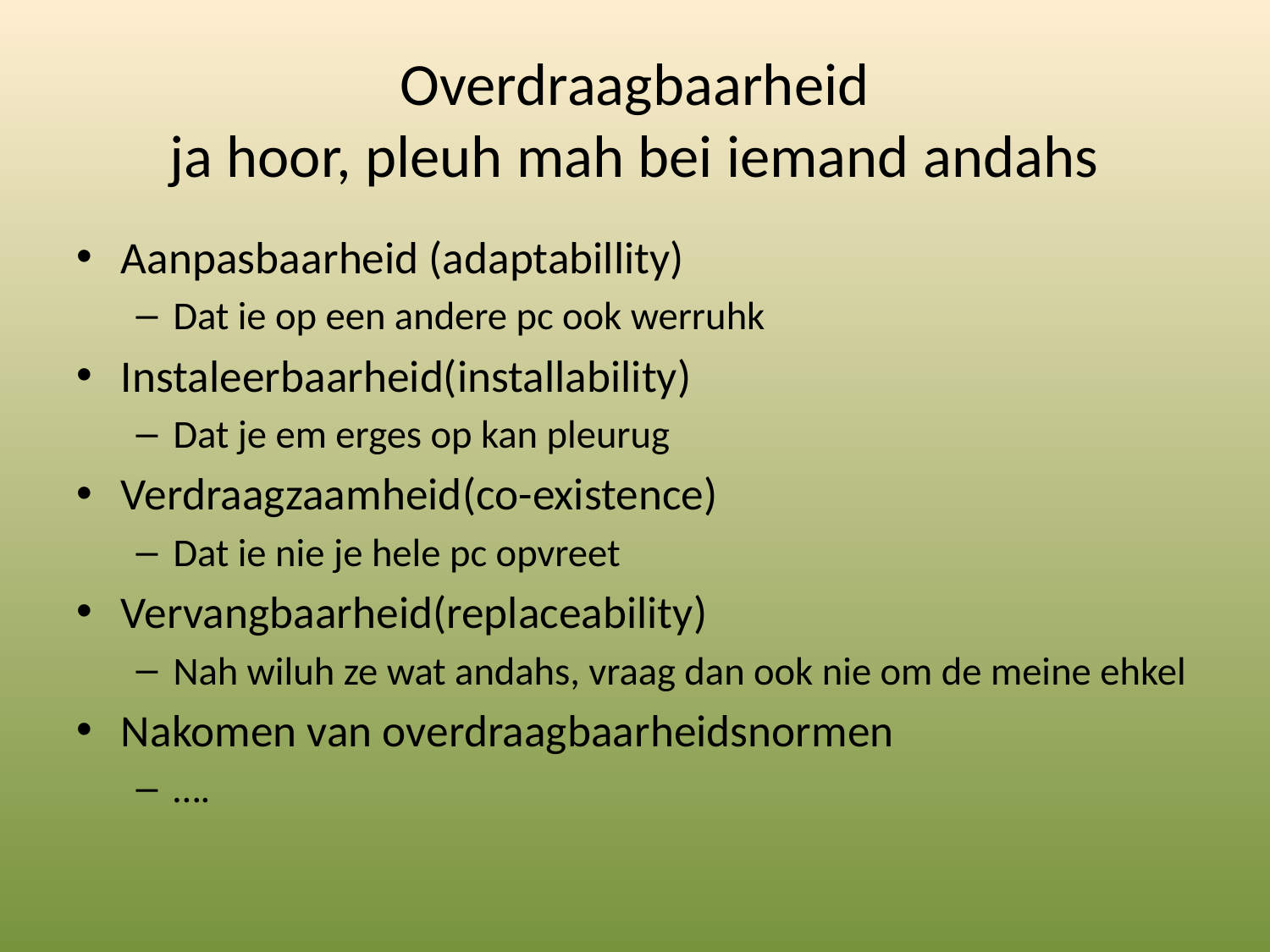

# Overdraagbaarheid ja hoor, pleuh mah bei iemand andahs
Aanpasbaarheid (adaptabillity)
Dat ie op een andere pc ook werruhk
Instaleerbaarheid(installability)
Dat je em erges op kan pleurug
Verdraagzaamheid(co-existence)
Dat ie nie je hele pc opvreet
Vervangbaarheid(replaceability)
Nah wiluh ze wat andahs, vraag dan ook nie om de meine ehkel
Nakomen van overdraagbaarheidsnormen
….